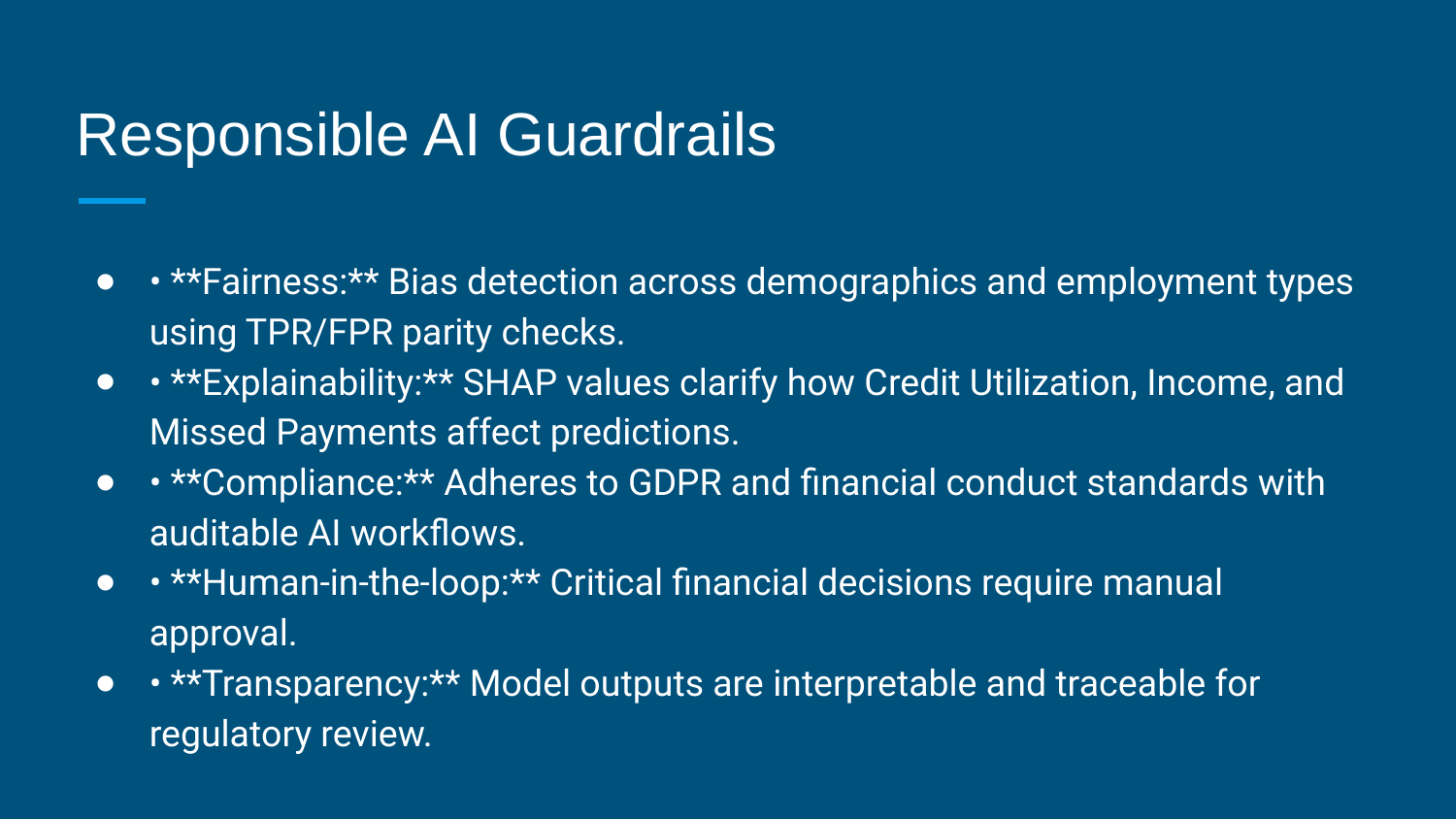

# Responsible AI Guardrails
• **Fairness:** Bias detection across demographics and employment types using TPR/FPR parity checks.
• **Explainability:** SHAP values clarify how Credit Utilization, Income, and Missed Payments affect predictions.
• **Compliance:** Adheres to GDPR and financial conduct standards with auditable AI workflows.
• **Human-in-the-loop:** Critical financial decisions require manual approval.
• **Transparency:** Model outputs are interpretable and traceable for regulatory review.